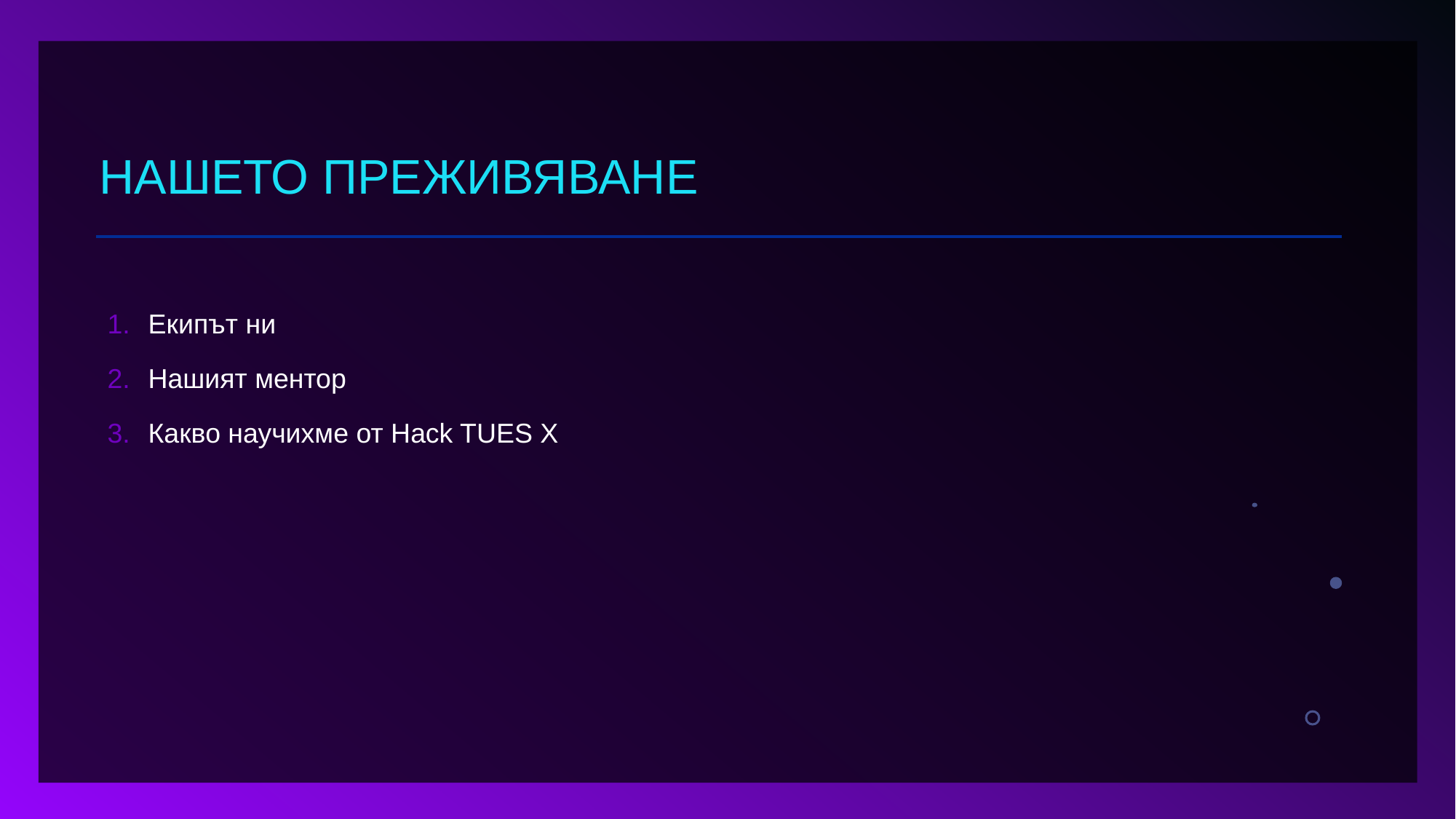

# Нашето преживяване
Екипът ни
Нашият ментор
Какво научихме от Hack TUES X